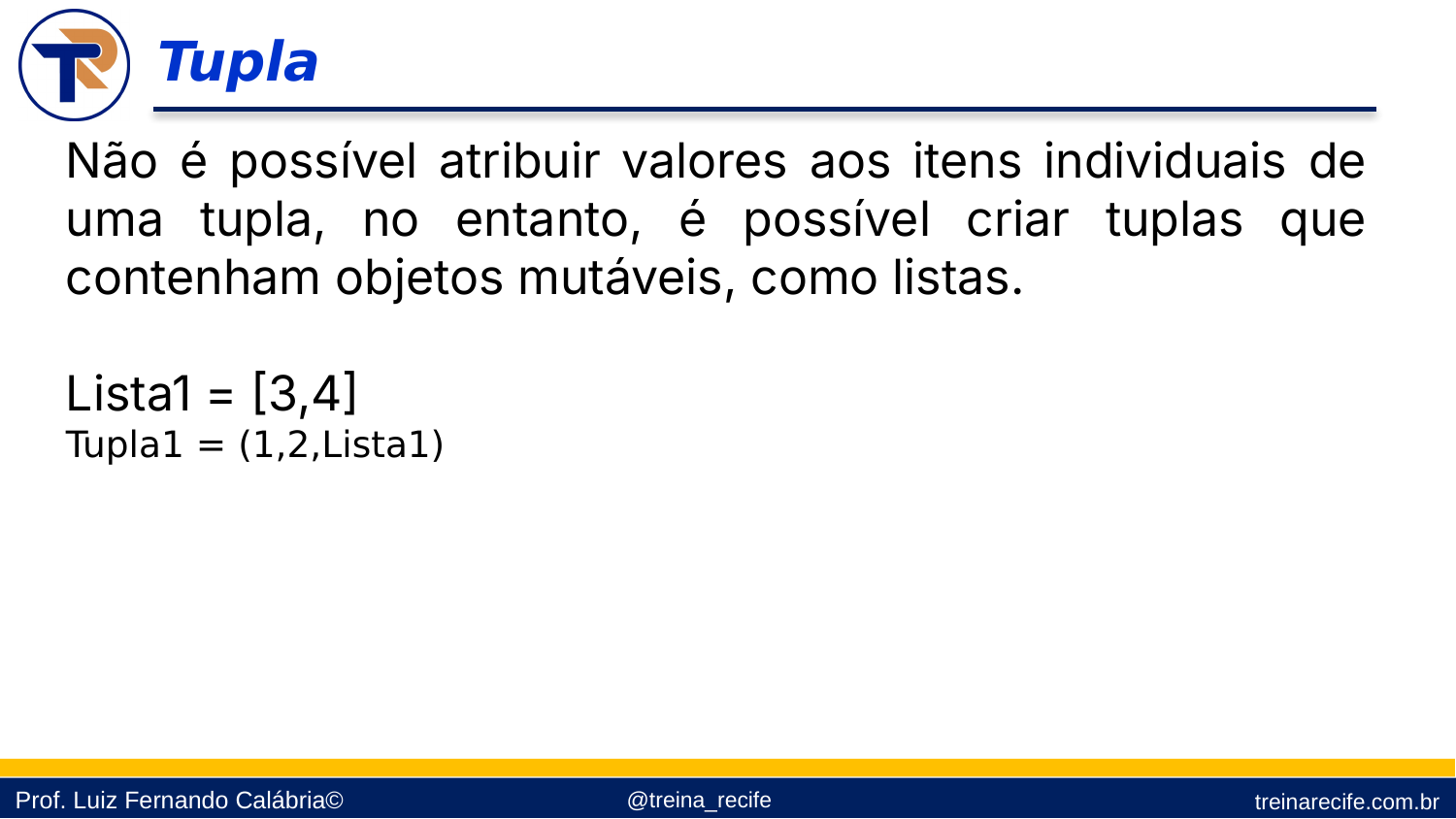

Tupla

Não é possível atribuir valores aos itens individuais de uma tupla, no entanto, é possível criar tuplas que contenham objetos mutáveis, como listas.

Lista1 = [3,4]
Tupla1 = (1,2,Lista1)